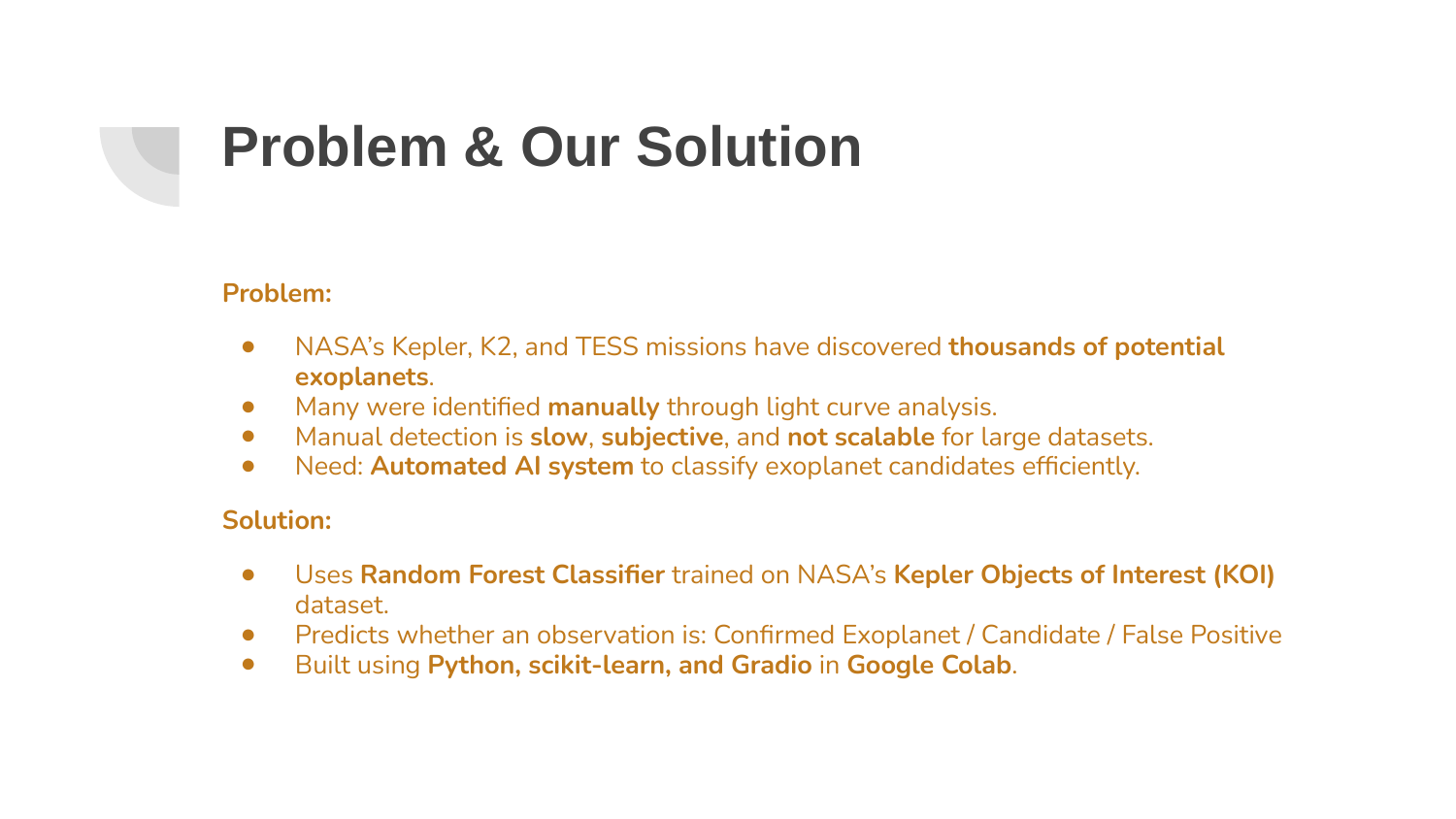

# Problem & Our Solution
Problem:
NASA’s Kepler, K2, and TESS missions have discovered thousands of potential exoplanets.
Many were identified manually through light curve analysis.
Manual detection is slow, subjective, and not scalable for large datasets.
Need: Automated AI system to classify exoplanet candidates efficiently.
Solution:
Uses Random Forest Classifier trained on NASA’s Kepler Objects of Interest (KOI) dataset.
Predicts whether an observation is: Confirmed Exoplanet / Candidate / False Positive
Built using Python, scikit-learn, and Gradio in Google Colab.